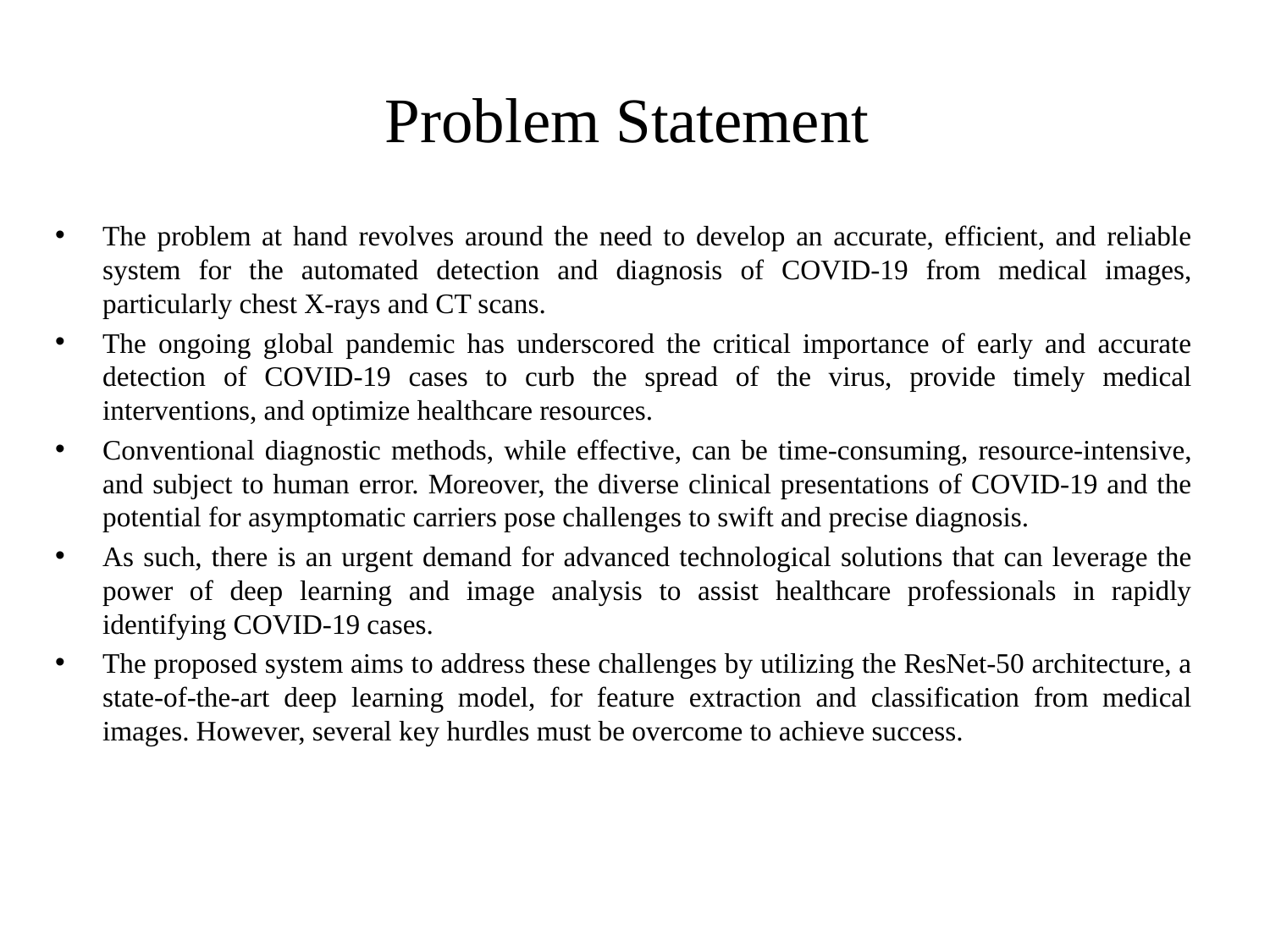

# Problem Statement
The problem at hand revolves around the need to develop an accurate, efficient, and reliable system for the automated detection and diagnosis of COVID-19 from medical images, particularly chest X-rays and CT scans.
The ongoing global pandemic has underscored the critical importance of early and accurate detection of COVID-19 cases to curb the spread of the virus, provide timely medical interventions, and optimize healthcare resources.
Conventional diagnostic methods, while effective, can be time-consuming, resource-intensive, and subject to human error. Moreover, the diverse clinical presentations of COVID-19 and the potential for asymptomatic carriers pose challenges to swift and precise diagnosis.
As such, there is an urgent demand for advanced technological solutions that can leverage the power of deep learning and image analysis to assist healthcare professionals in rapidly identifying COVID-19 cases.
The proposed system aims to address these challenges by utilizing the ResNet-50 architecture, a state-of-the-art deep learning model, for feature extraction and classification from medical images. However, several key hurdles must be overcome to achieve success.